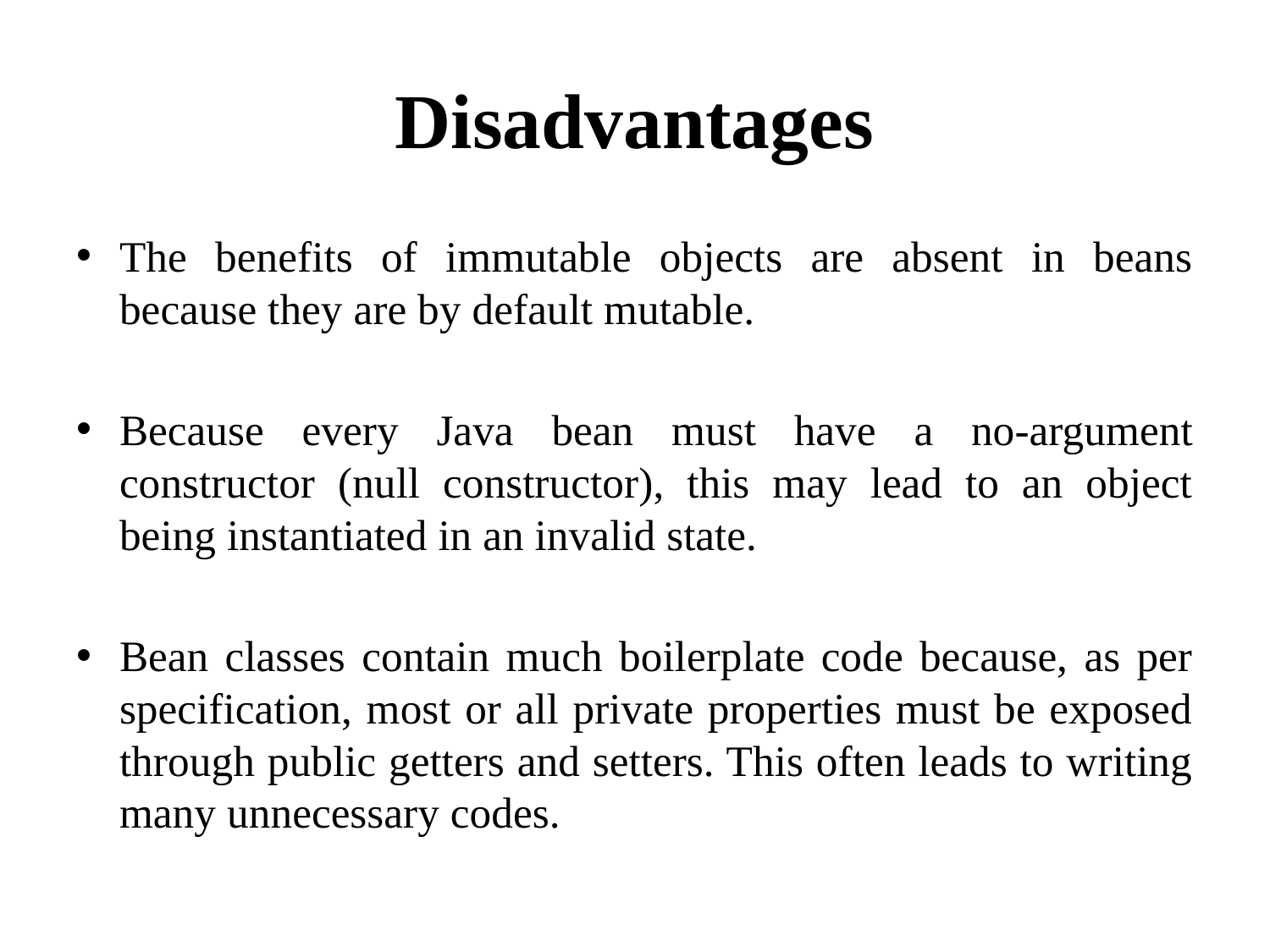

# Disadvantages
The benefits of immutable objects are absent in beans because they are by default mutable.

Because every Java bean must have a no-argument constructor (null constructor), this may lead to an object being instantiated in an invalid state.

Bean classes contain much boilerplate code because, as per specification, most or all private properties must be exposed through public getters and setters. This often leads to writing many unnecessary codes.